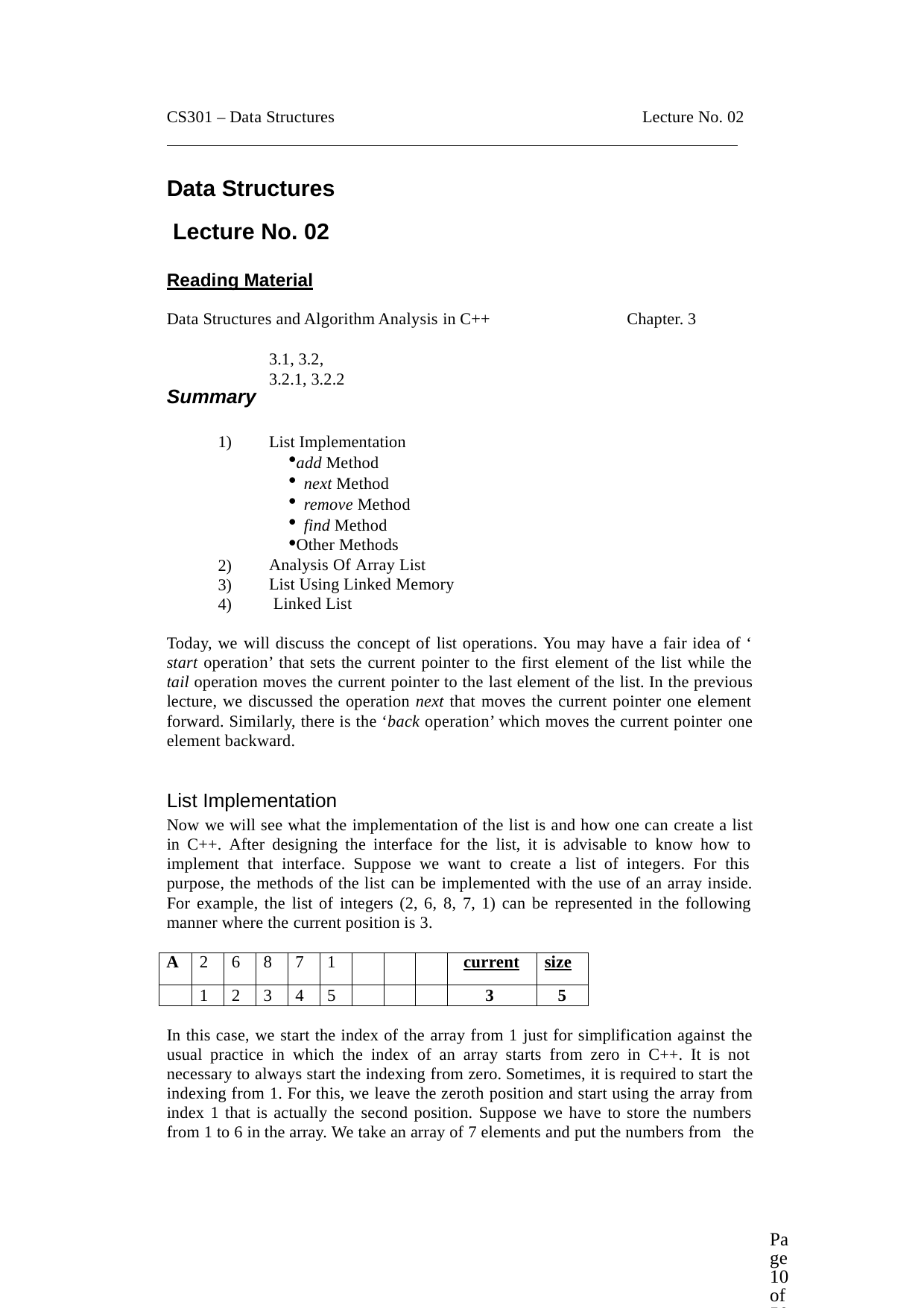

CS301 – Data Structures
Lecture No. 02

Data Structures  Lecture No. 02

Reading Material
Chapter. 3
Data Structures and Algorithm Analysis in C++

3.1, 3.2,	3.2.1, 3.2.2
Summary
1)
List Implementation
add Method
next Method
remove Method
find Method
Other Methods  Analysis Of Array List  List Using Linked Memory  Linked List
2)
3)
4)
Today, we will discuss the concept of list operations. You may have a fair idea of ‘  start operation’ that sets the current pointer to the first element of the list while the  tail operation moves the current pointer to the last element of the list. In the previous  lecture, we discussed the operation next that moves the current pointer one element  forward. Similarly, there is the ‘back operation’ which moves the current pointer one  element backward.

List Implementation
Now we will see what the implementation of the list is and how one can create a list  in C++. After designing the interface for the list, it is advisable to know how to  implement that interface. Suppose we want to create a list of integers. For this  purpose, the methods of the list can be implemented with the use of an array inside.  For example, the list of integers (2, 6, 8, 7, 1) can be represented in the following  manner where the current position is 3.
| A | 2 | 6 | 8 | 7 | 1 |  |  |  | current | size |
| --- | --- | --- | --- | --- | --- | --- | --- | --- | --- | --- |
|  | 1 | 2 | 3 | 4 | 5 |  |  |  | 3 | 5 |
In this case, we start the index of the array from 1 just for simplification against the  usual practice in which the index of an array starts from zero in C++. It is not  necessary to always start the indexing from zero. Sometimes, it is required to start the  indexing from 1. For this, we leave the zeroth position and start using the array from  index 1 that is actually the second position. Suppose we have to store the numbers  from 1 to 6 in the array. We take an array of 7 elements and put the numbers from  the
Page 10 of 505